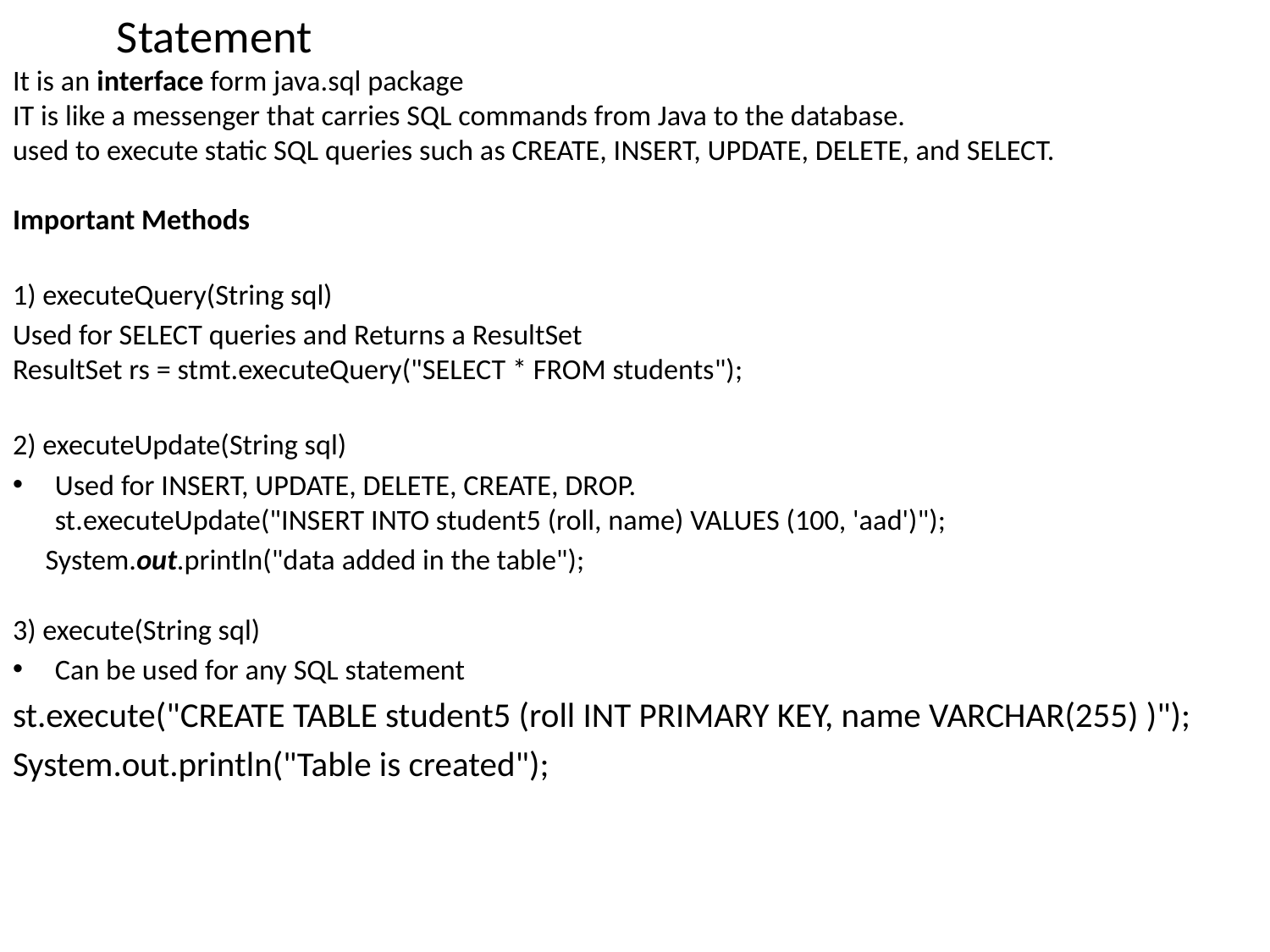

Statement
It is an interface form java.sql package
IT is like a messenger that carries SQL commands from Java to the database.
used to execute static SQL queries such as CREATE, INSERT, UPDATE, DELETE, and SELECT.
Important Methods
1) executeQuery(String sql)
Used for SELECT queries and Returns a ResultSet
ResultSet rs = stmt.executeQuery("SELECT * FROM students");
2) executeUpdate(String sql)
Used for INSERT, UPDATE, DELETE, CREATE, DROP.
st.executeUpdate("INSERT INTO student5 (roll, name) VALUES (100, 'aad')");
     System.out.println("data added in the table");
3) execute(String sql)
Can be used for any SQL statement
st.execute("CREATE TABLE student5 (roll INT PRIMARY KEY, name VARCHAR(255) )");
System.out.println("Table is created");